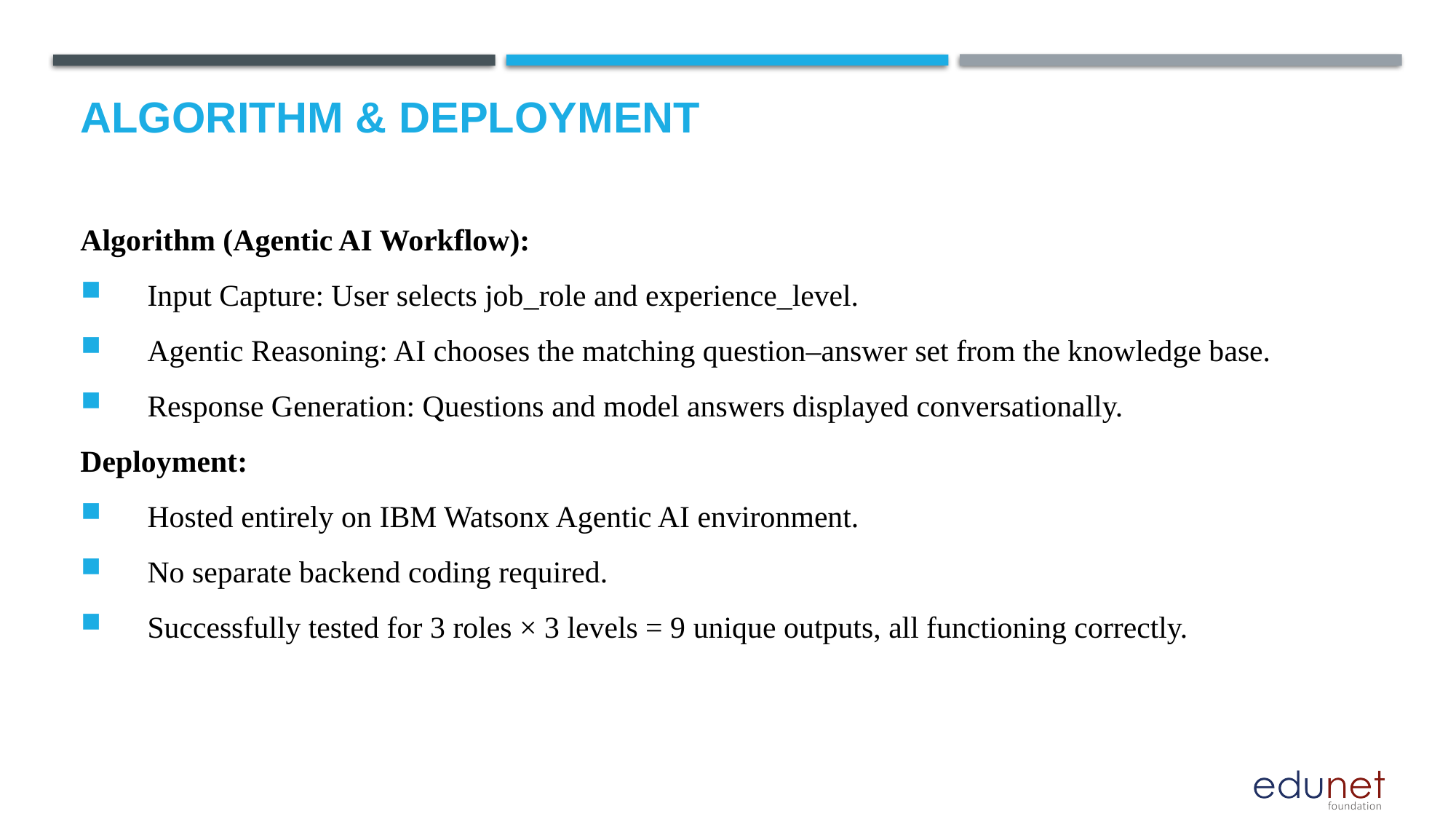

# Algorithm & Deployment
Algorithm (Agentic AI Workflow):
    Input Capture: User selects job_role and experience_level.
    Agentic Reasoning: AI chooses the matching question–answer set from the knowledge base.
    Response Generation: Questions and model answers displayed conversationally.
Deployment:
    Hosted entirely on IBM Watsonx Agentic AI environment.
    No separate backend coding required.
    Successfully tested for 3 roles × 3 levels = 9 unique outputs, all functioning correctly.